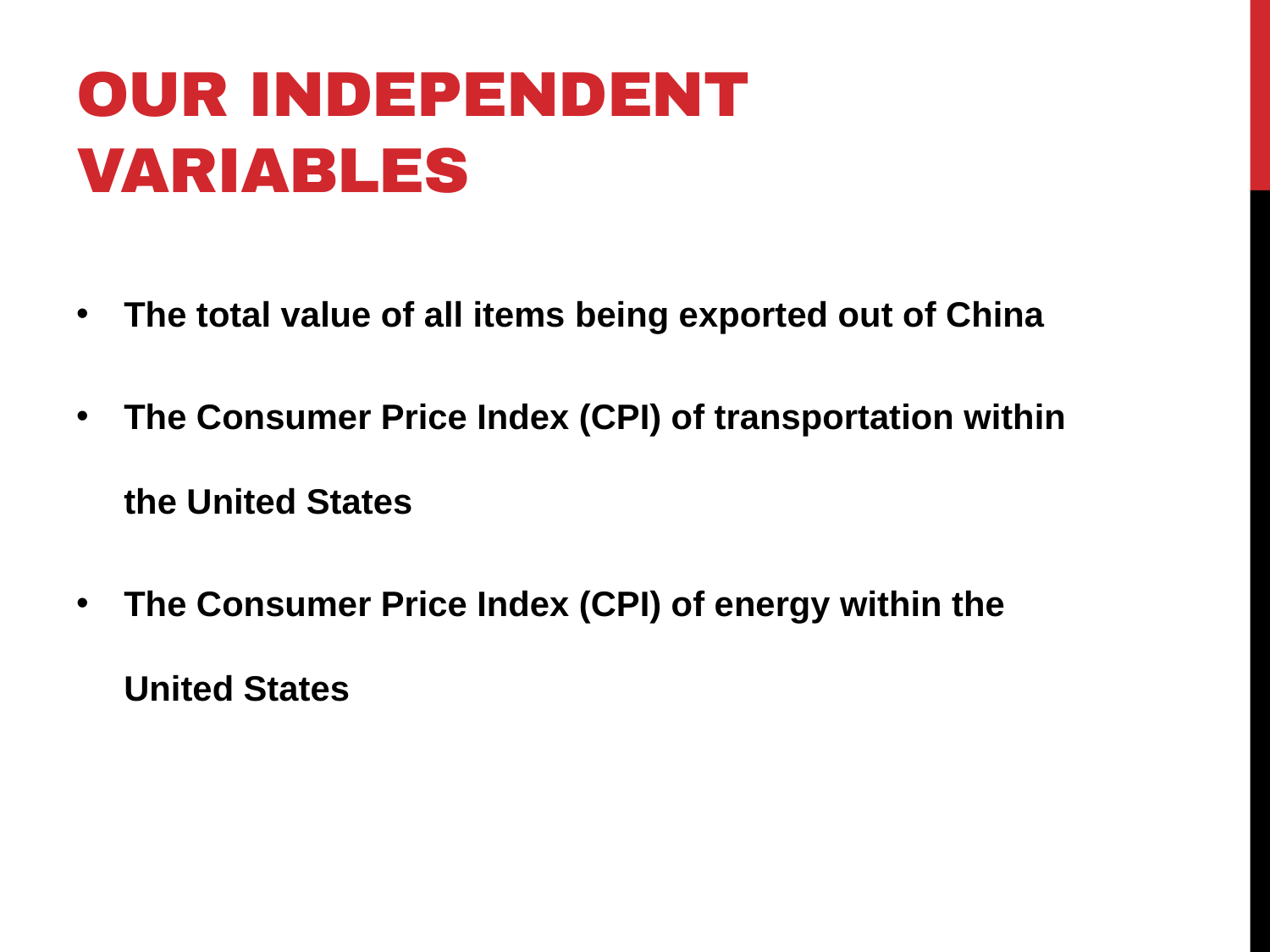

# Our Independent Variables
The total value of all items being exported out of China
The Consumer Price Index (CPI) of transportation within the United States
The Consumer Price Index (CPI) of energy within the United States